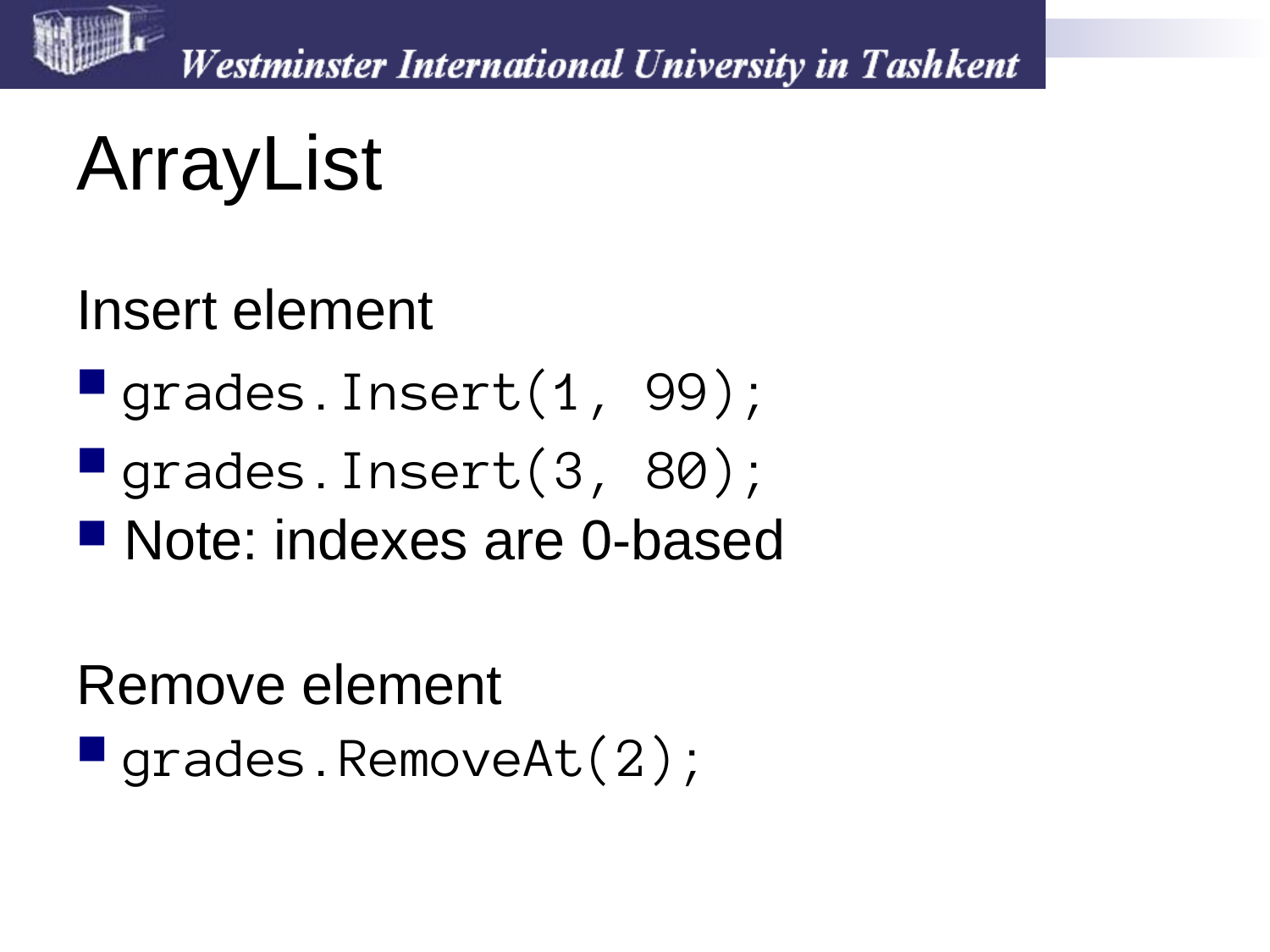

# ArrayList
Insert element
grades.Insert(1, 99);
grades.Insert(3, 80);
Note: indexes are 0-based

Remove element
grades.RemoveAt(2);